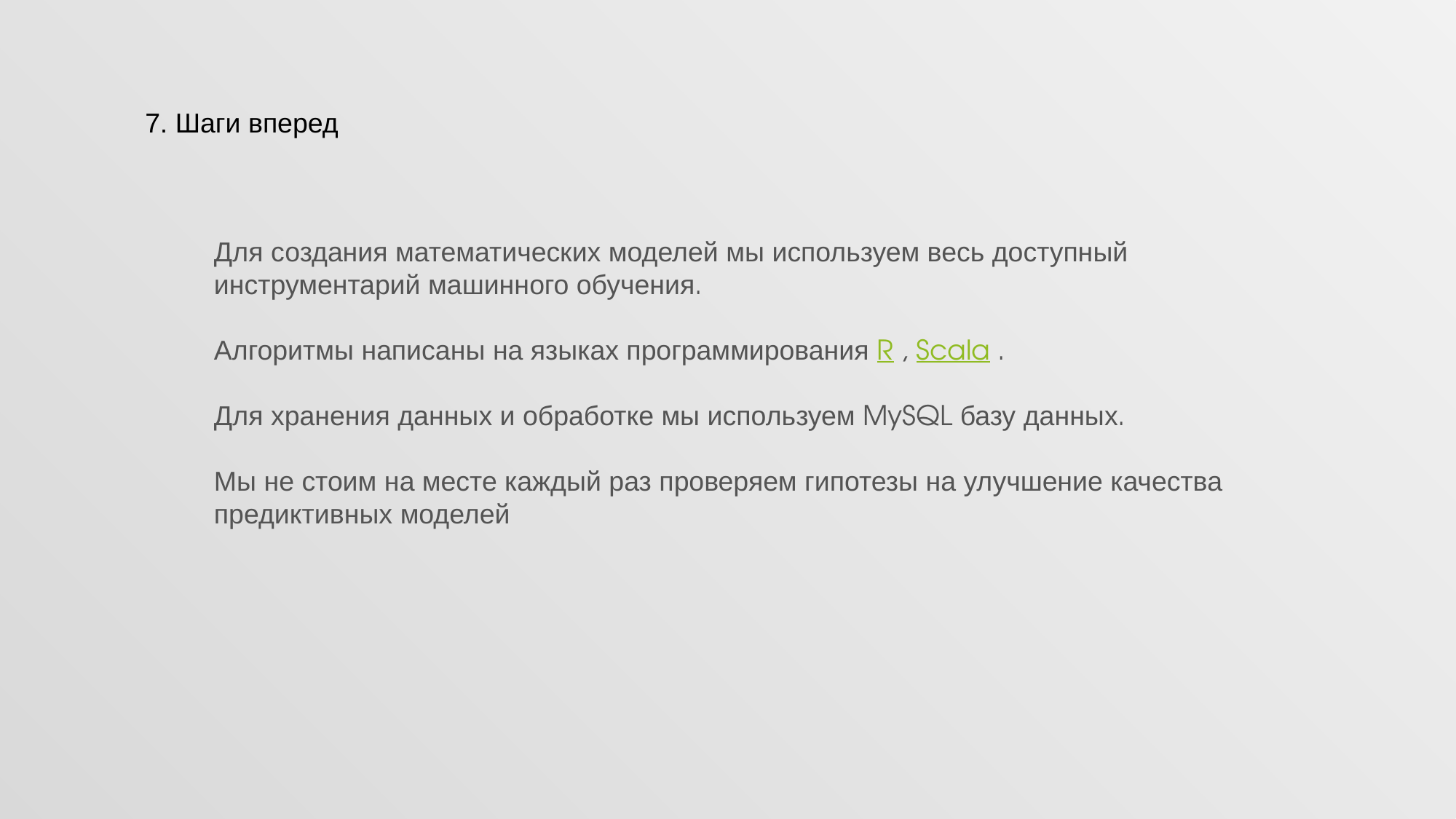

7. Шаги вперед
Для создания математических моделей мы используем весь доступный инструментарий машинного обучения.
Алгоритмы написаны на языках программирования R , Scala .
Для хранения данных и обработке мы используем MySQL базу данных.

Мы не стоим на месте каждый раз проверяем гипотезы на улучшение качества предиктивных моделей